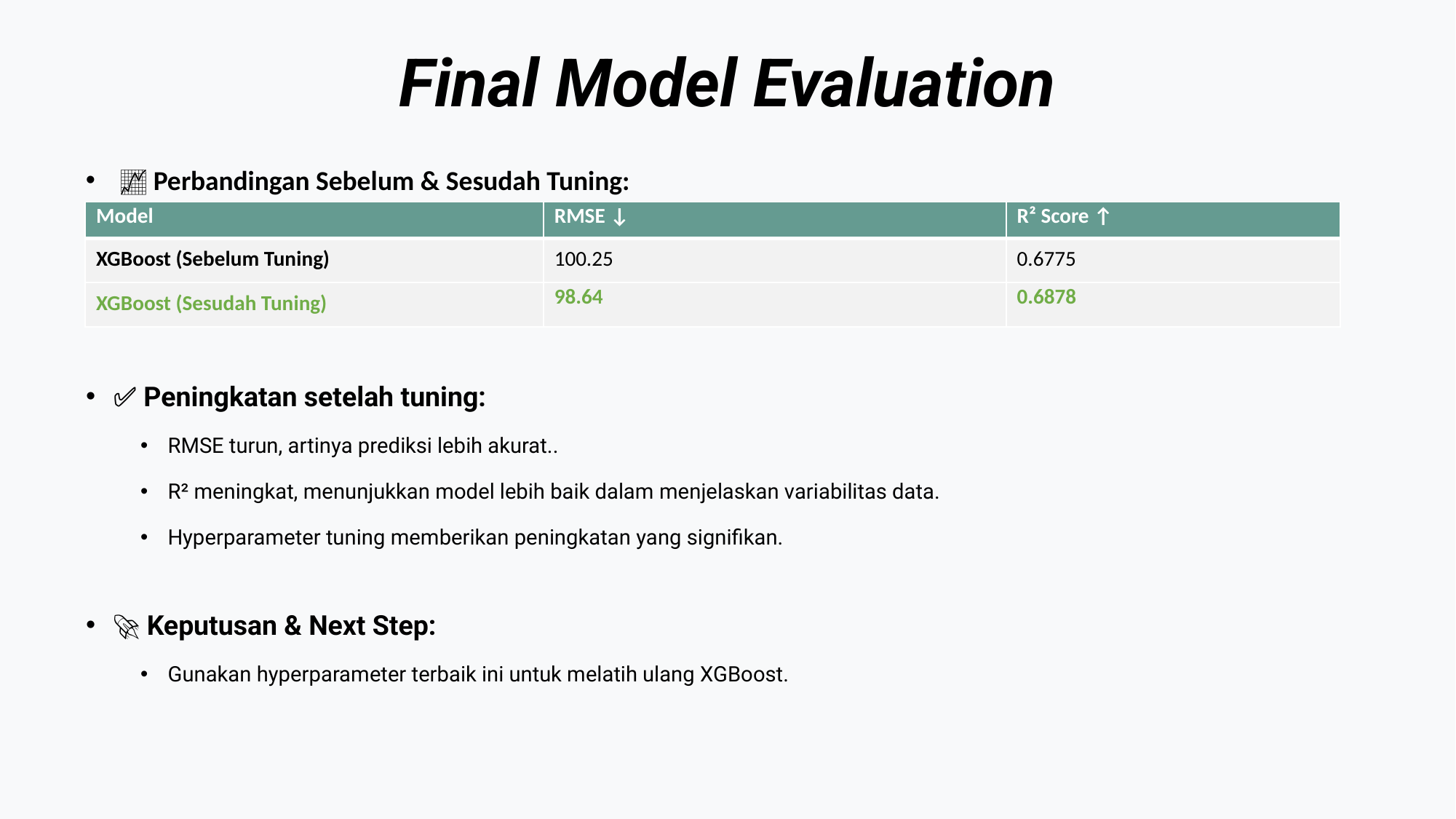

# Final Model Evaluation
📈 Perbandingan Sebelum & Sesudah Tuning:
| Model | RMSE ↓ | R² Score ↑ |
| --- | --- | --- |
| XGBoost (Sebelum Tuning) | 100.25 | 0.6775 |
| XGBoost (Sesudah Tuning) | 98.64 | 0.6878 |
✅ Peningkatan setelah tuning:
RMSE turun, artinya prediksi lebih akurat..
R² meningkat, menunjukkan model lebih baik dalam menjelaskan variabilitas data.
Hyperparameter tuning memberikan peningkatan yang signifikan.

🚀 Keputusan & Next Step:
Gunakan hyperparameter terbaik ini untuk melatih ulang XGBoost.